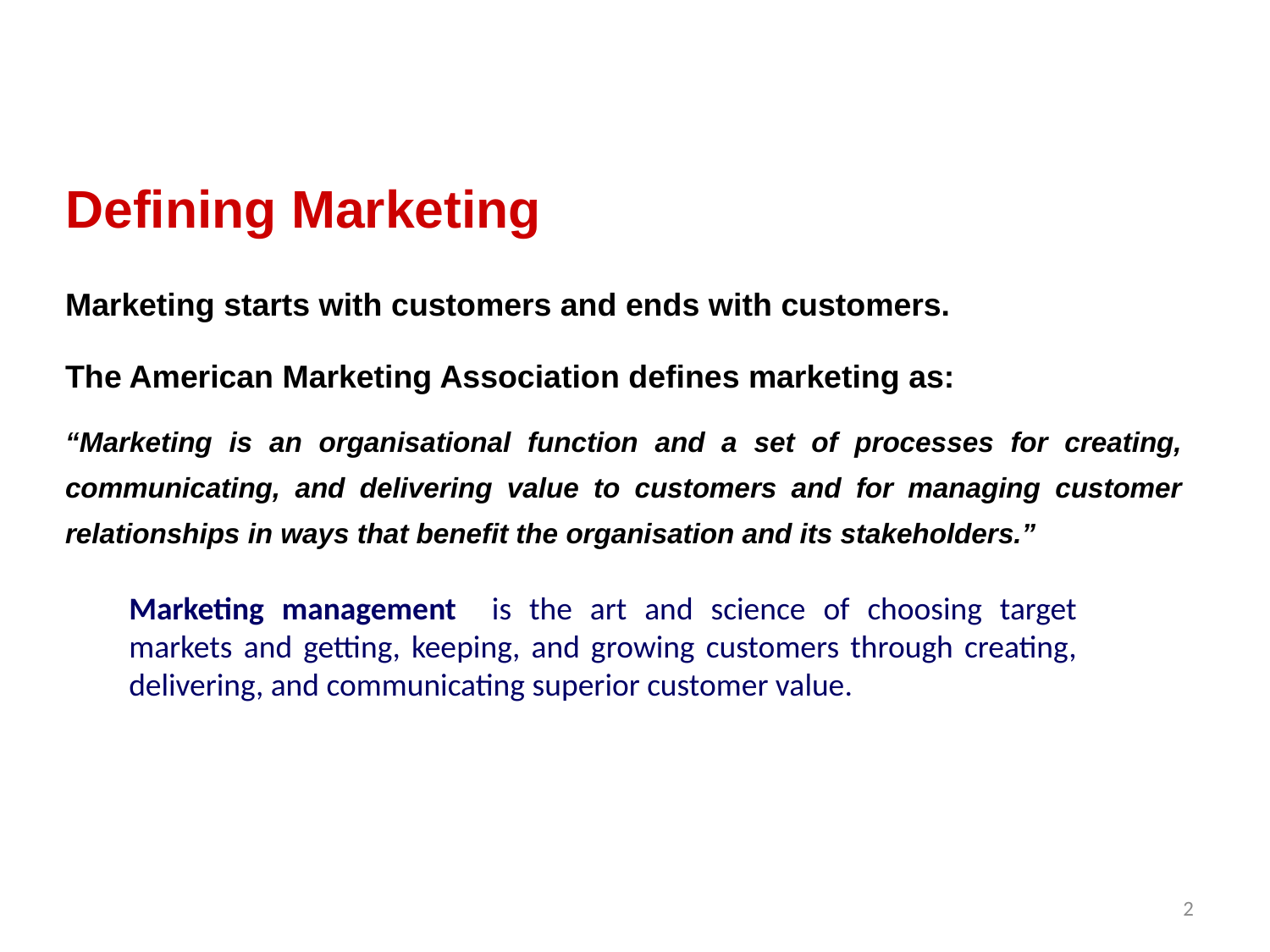

Defining Marketing
Marketing starts with customers and ends with customers.
The American Marketing Association defines marketing as:
“Marketing is an organisational function and a set of processes for creating, communicating, and delivering value to customers and for managing customer relationships in ways that benefit the organisation and its stakeholders.”

Marketing management  is the art and science of choosing target markets and getting, keeping, and growing customers through creating, delivering, and communicating superior customer value.
2